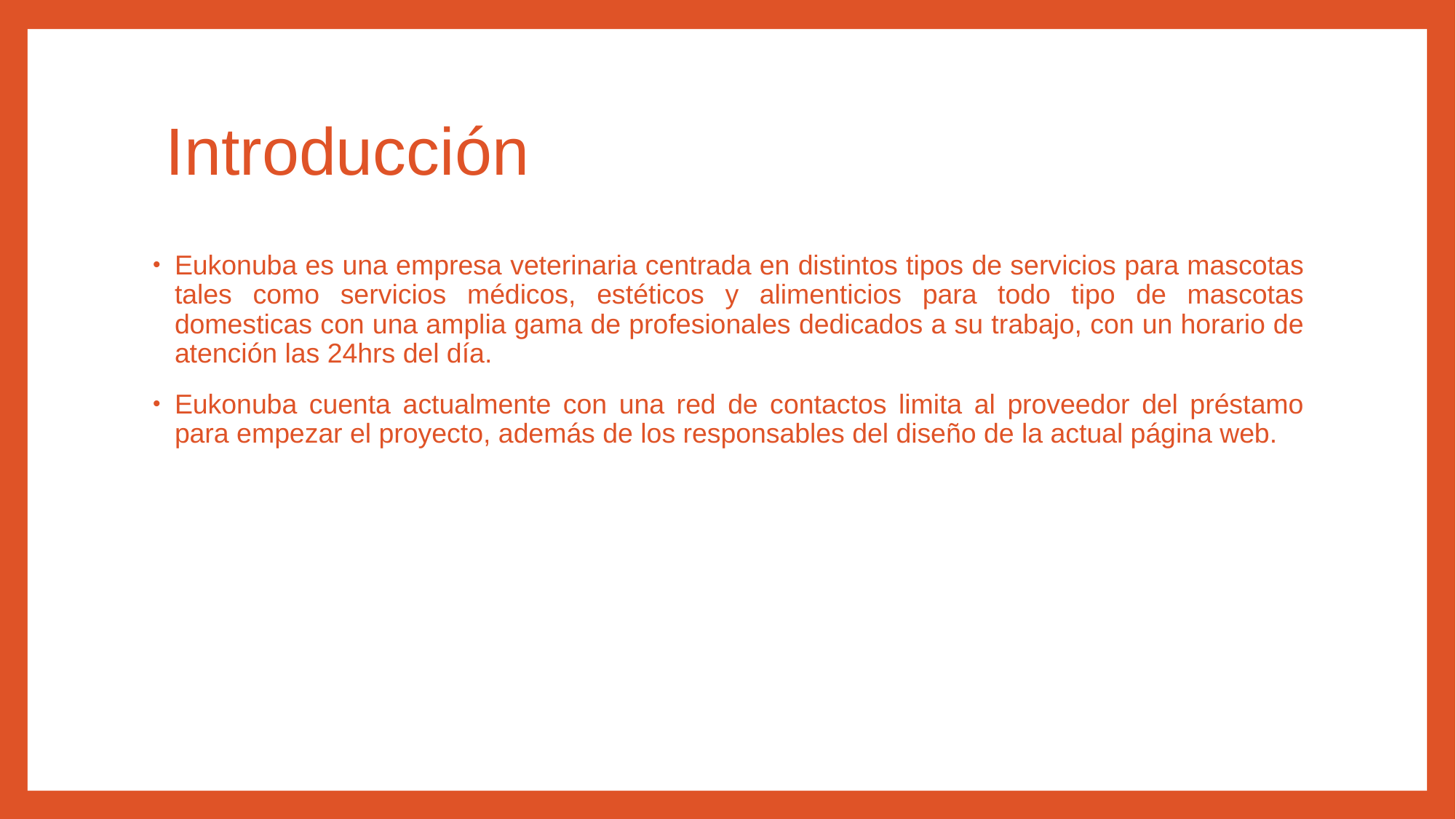

# Introducción
Eukonuba es una empresa veterinaria centrada en distintos tipos de servicios para mascotas tales como servicios médicos, estéticos y alimenticios para todo tipo de mascotas domesticas con una amplia gama de profesionales dedicados a su trabajo, con un horario de atención las 24hrs del día.
Eukonuba cuenta actualmente con una red de contactos limita al proveedor del préstamo para empezar el proyecto, además de los responsables del diseño de la actual página web.